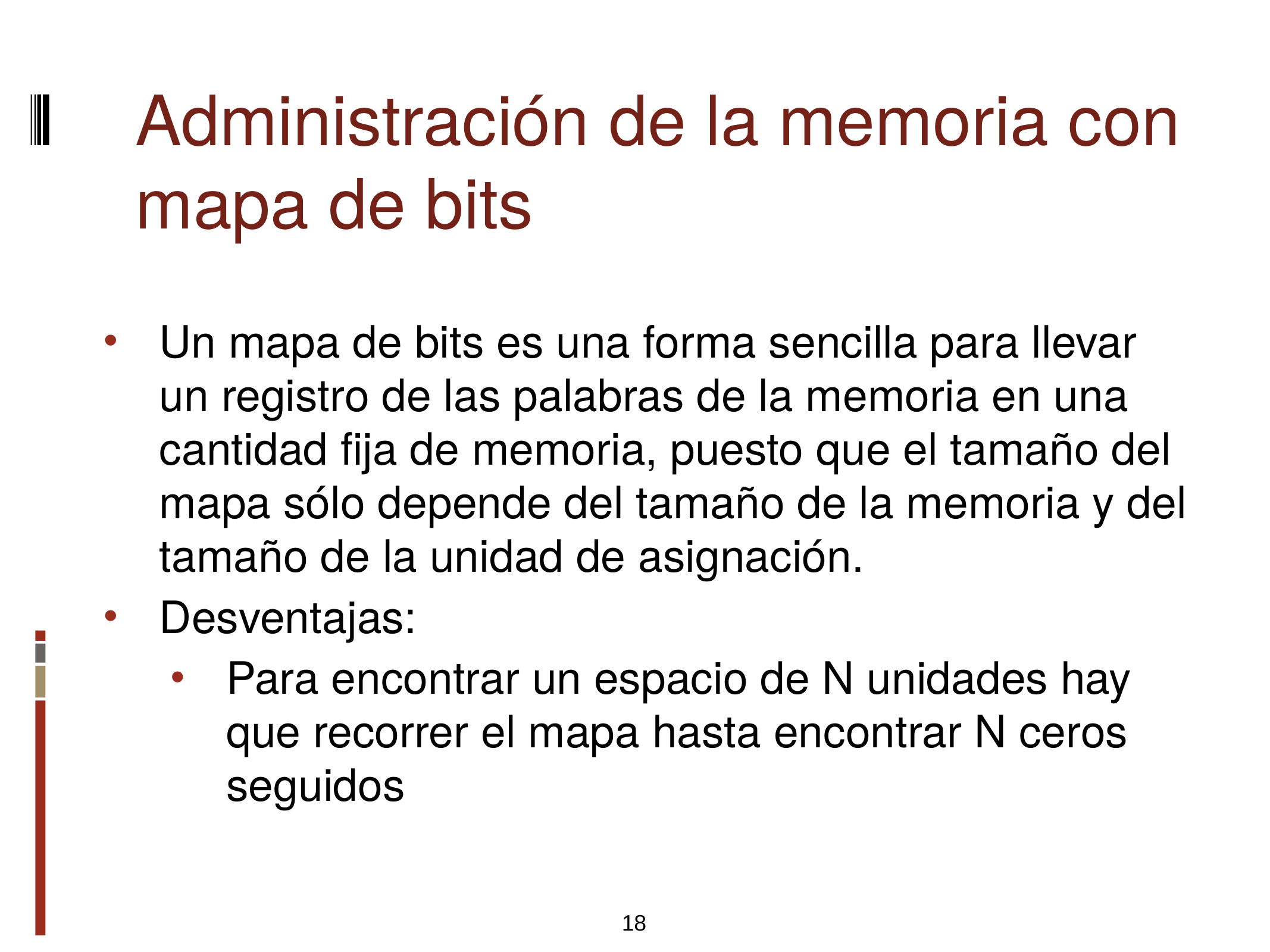

Administración de la memoria con mapa de bits

Un mapa de bits es una forma sencilla para llevar un registro de las palabras de la memoria en una cantidad fija de memoria, puesto que el tamaño del mapa sólo depende del tamaño de la memoria y del tamaño de la unidad de asignación.
Desventajas:
Para encontrar un espacio de N unidades hay que recorrer el mapa hasta encontrar N ceros seguidos

18